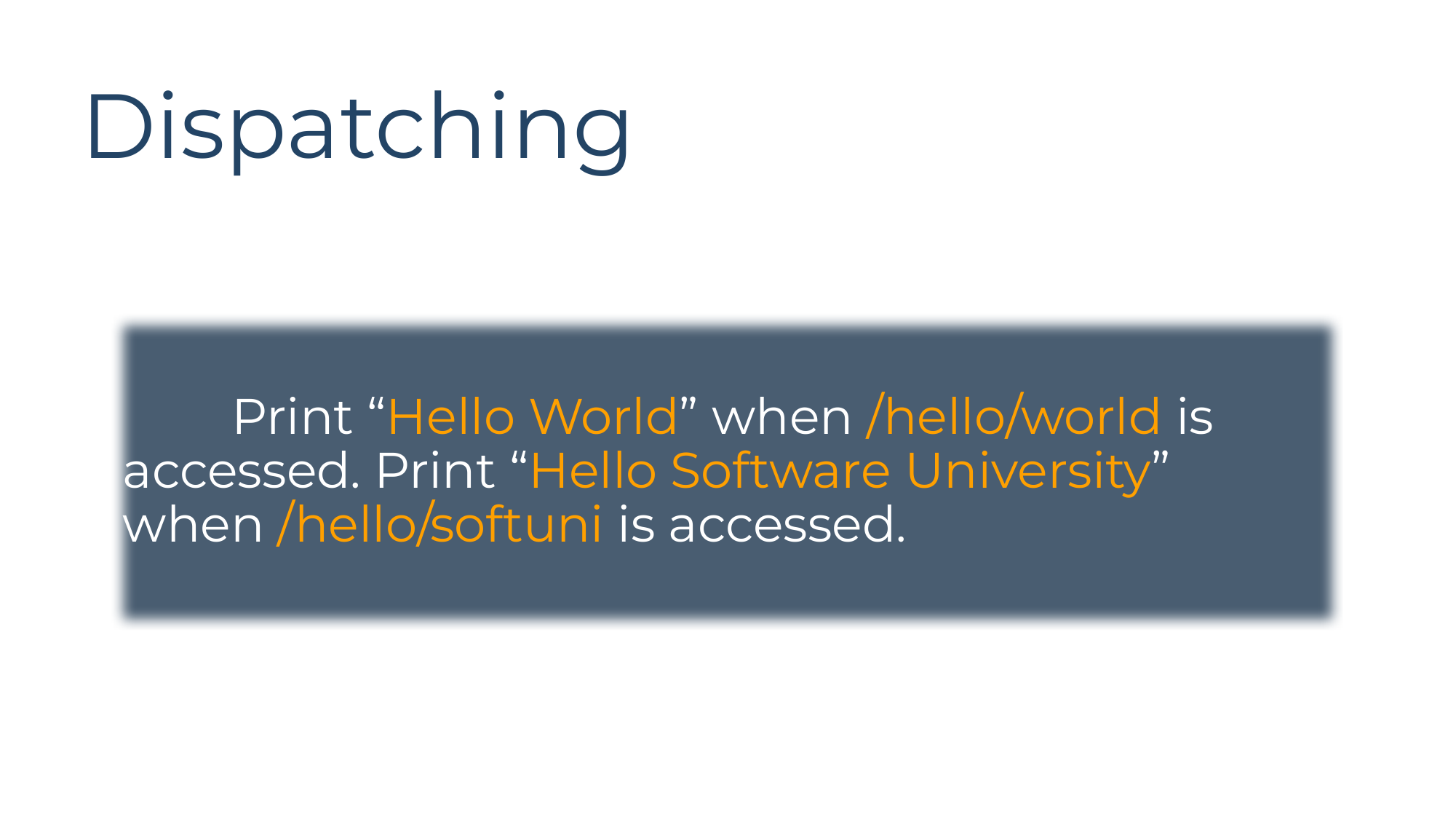

# Dispatching
	Print “Hello World” when /hello/world is 	accessed. Print “Hello Software University” 	when /hello/softuni is accessed.